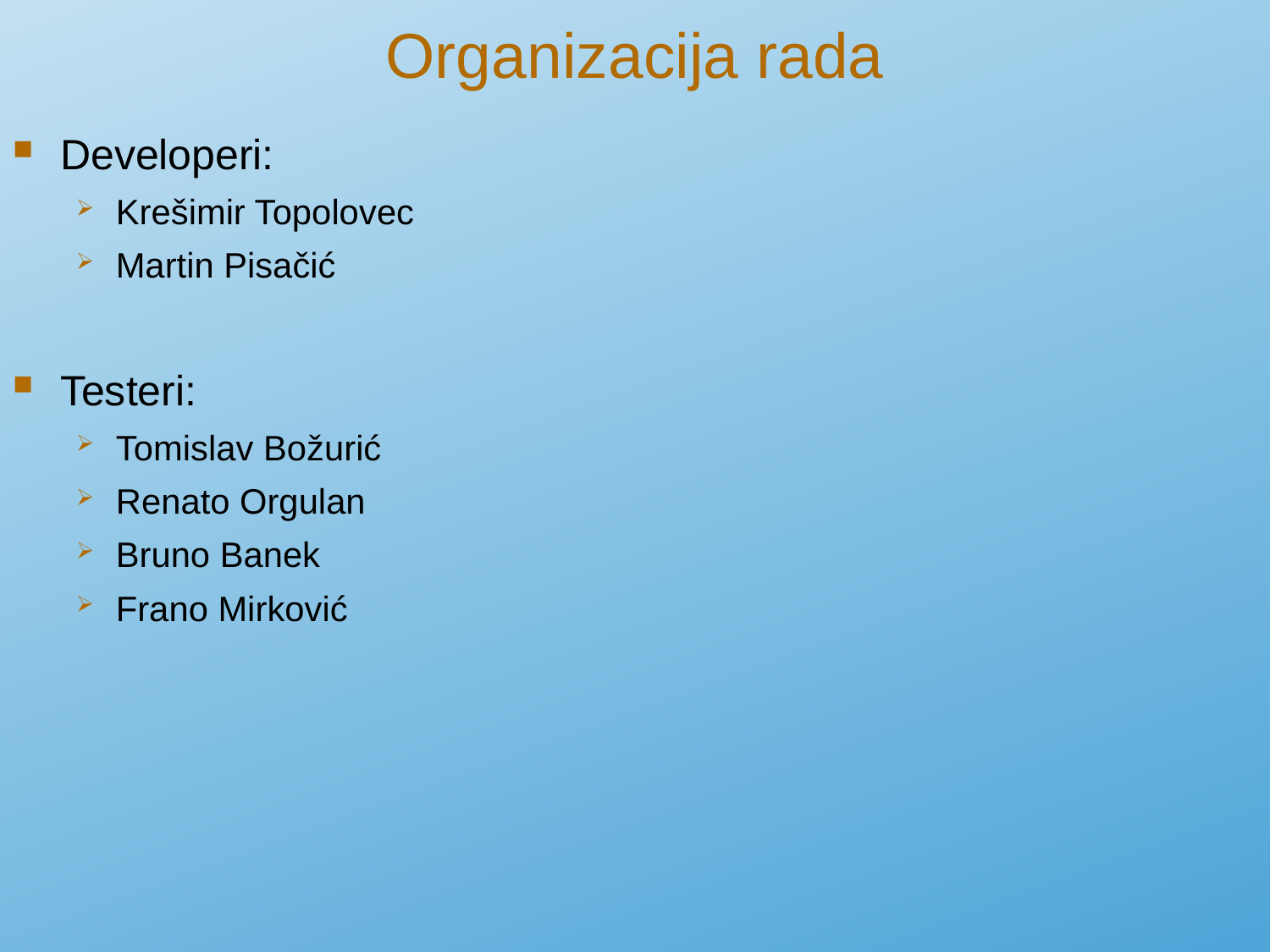

# Organizacija rada
Developeri:
Krešimir Topolovec
Martin Pisačić

Testeri:
Tomislav Božurić
Renato Orgulan
Bruno Banek
Frano Mirković

10